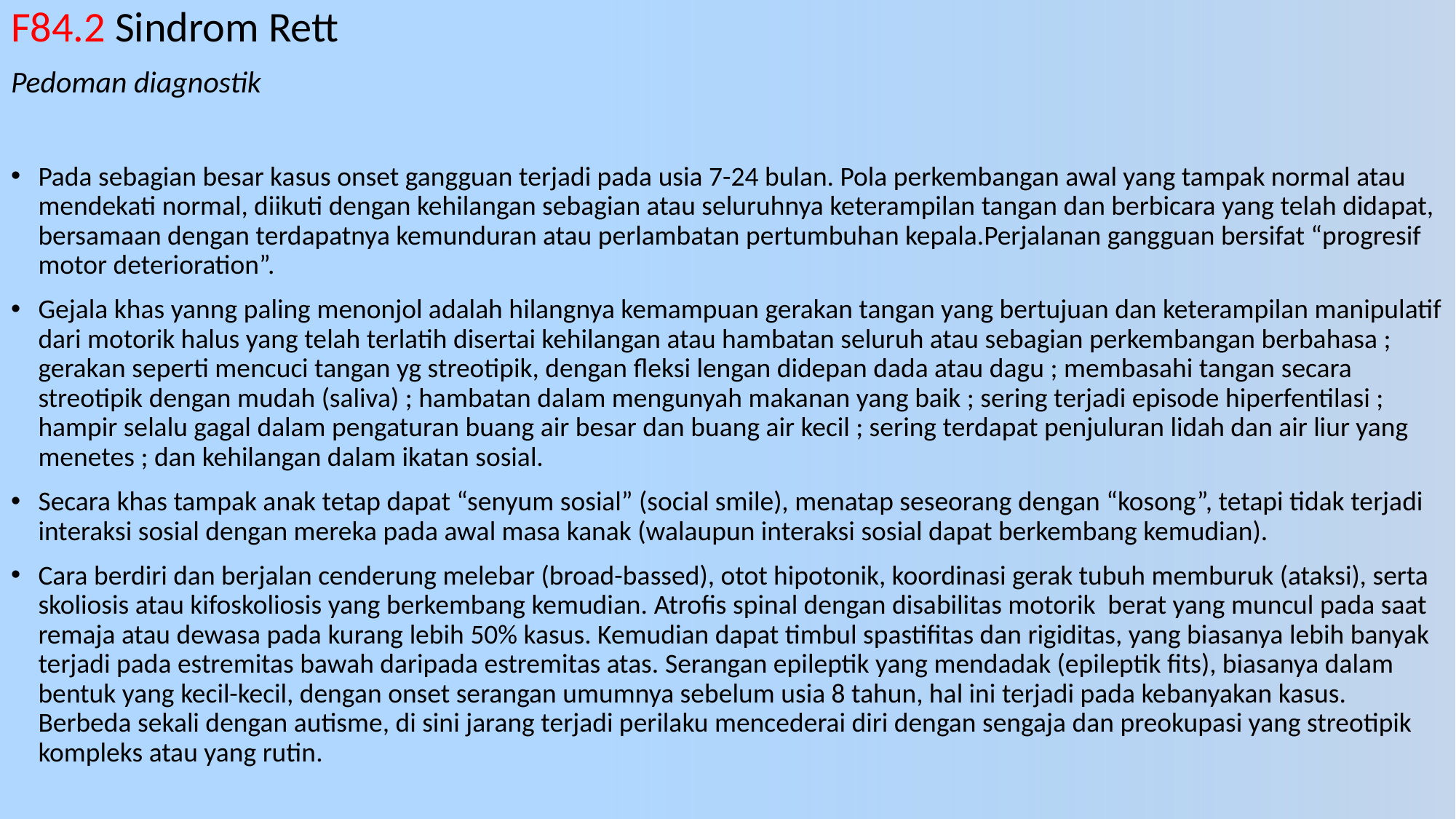

# F84.2 Sindrom Rett
Pedoman diagnostik

Pada sebagian besar kasus onset gangguan terjadi pada usia 7-24 bulan. Pola perkembangan awal yang tampak normal atau mendekati normal, diikuti dengan kehilangan sebagian atau seluruhnya keterampilan tangan dan berbicara yang telah didapat, bersamaan dengan terdapatnya kemunduran atau perlambatan pertumbuhan kepala.Perjalanan gangguan bersifat “progresif motor deterioration”.
Gejala khas yanng paling menonjol adalah hilangnya kemampuan gerakan tangan yang bertujuan dan keterampilan manipulatif dari motorik halus yang telah terlatih disertai kehilangan atau hambatan seluruh atau sebagian perkembangan berbahasa ; gerakan seperti mencuci tangan yg streotipik, dengan fleksi lengan didepan dada atau dagu ; membasahi tangan secara streotipik dengan mudah (saliva) ; hambatan dalam mengunyah makanan yang baik ; sering terjadi episode hiperfentilasi ; hampir selalu gagal dalam pengaturan buang air besar dan buang air kecil ; sering terdapat penjuluran lidah dan air liur yang menetes ; dan kehilangan dalam ikatan sosial.
Secara khas tampak anak tetap dapat “senyum sosial” (social smile), menatap seseorang dengan “kosong”, tetapi tidak terjadi interaksi sosial dengan mereka pada awal masa kanak (walaupun interaksi sosial dapat berkembang kemudian).
Cara berdiri dan berjalan cenderung melebar (broad-bassed), otot hipotonik, koordinasi gerak tubuh memburuk (ataksi), serta skoliosis atau kifoskoliosis yang berkembang kemudian. Atrofis spinal dengan disabilitas motorik  berat yang muncul pada saat remaja atau dewasa pada kurang lebih 50% kasus. Kemudian dapat timbul spastifitas dan rigiditas, yang biasanya lebih banyak terjadi pada estremitas bawah daripada estremitas atas. Serangan epileptik yang mendadak (epileptik fits), biasanya dalam bentuk yang kecil-kecil, dengan onset serangan umumnya sebelum usia 8 tahun, hal ini terjadi pada kebanyakan kasus. Berbeda sekali dengan autisme, di sini jarang terjadi perilaku mencederai diri dengan sengaja dan preokupasi yang streotipik kompleks atau yang rutin.